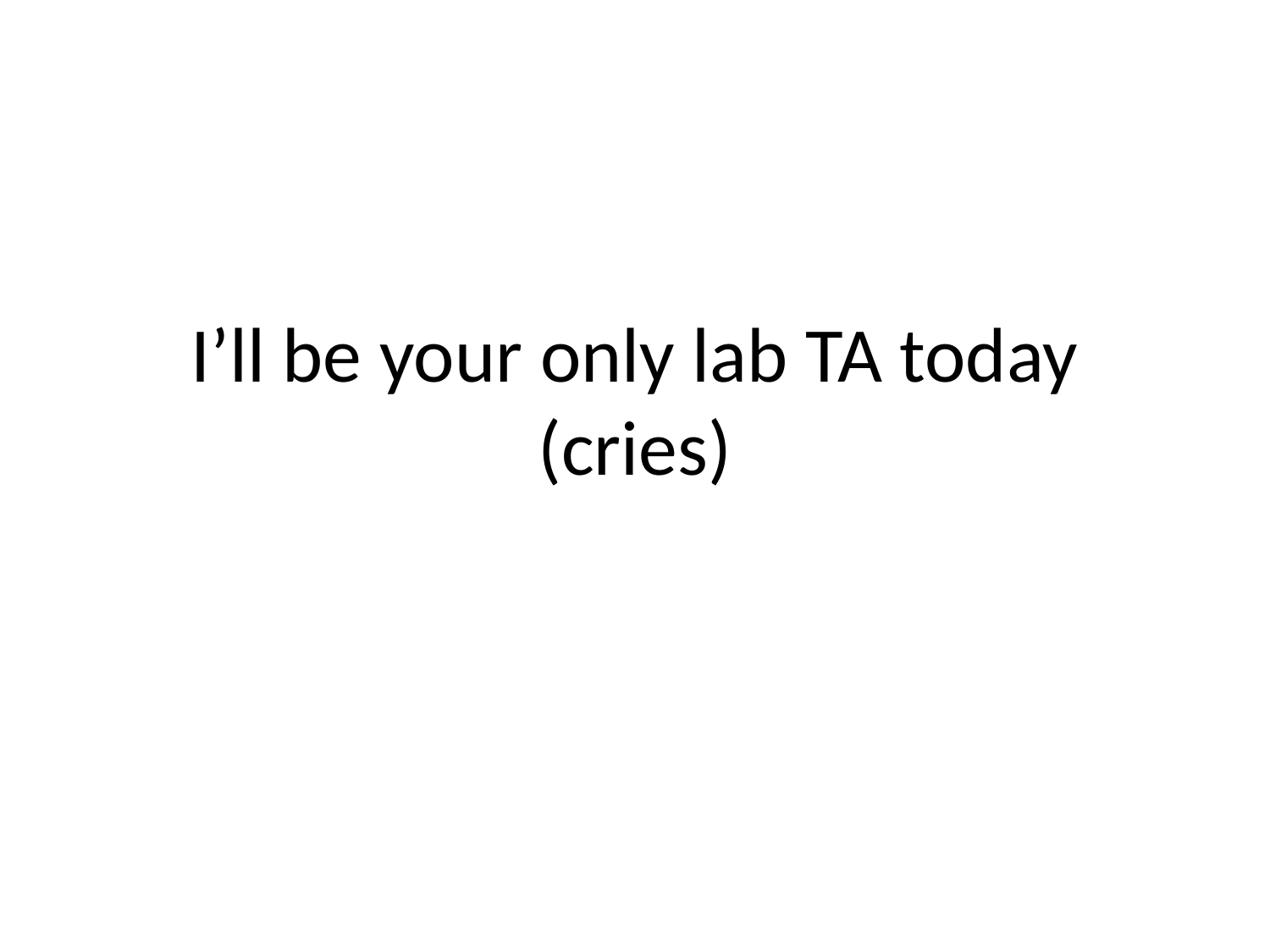

# I’ll be your only lab TA today (cries)